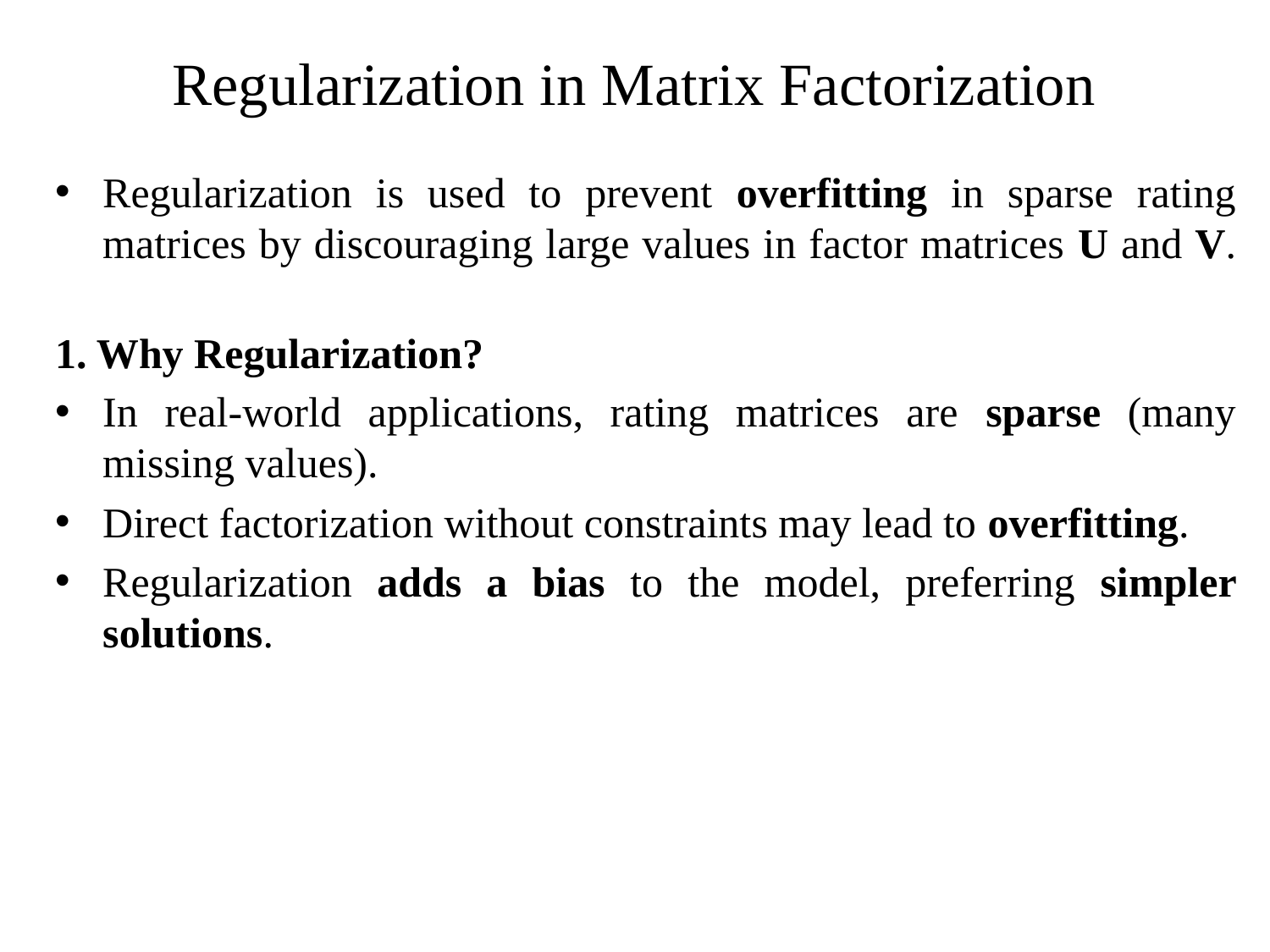

# Regularization in Matrix Factorization
Regularization is used to prevent overfitting in sparse rating matrices by discouraging large values in factor matrices U and V.
1. Why Regularization?
In real-world applications, rating matrices are sparse (many missing values).
Direct factorization without constraints may lead to overfitting.
Regularization adds a bias to the model, preferring simpler solutions.